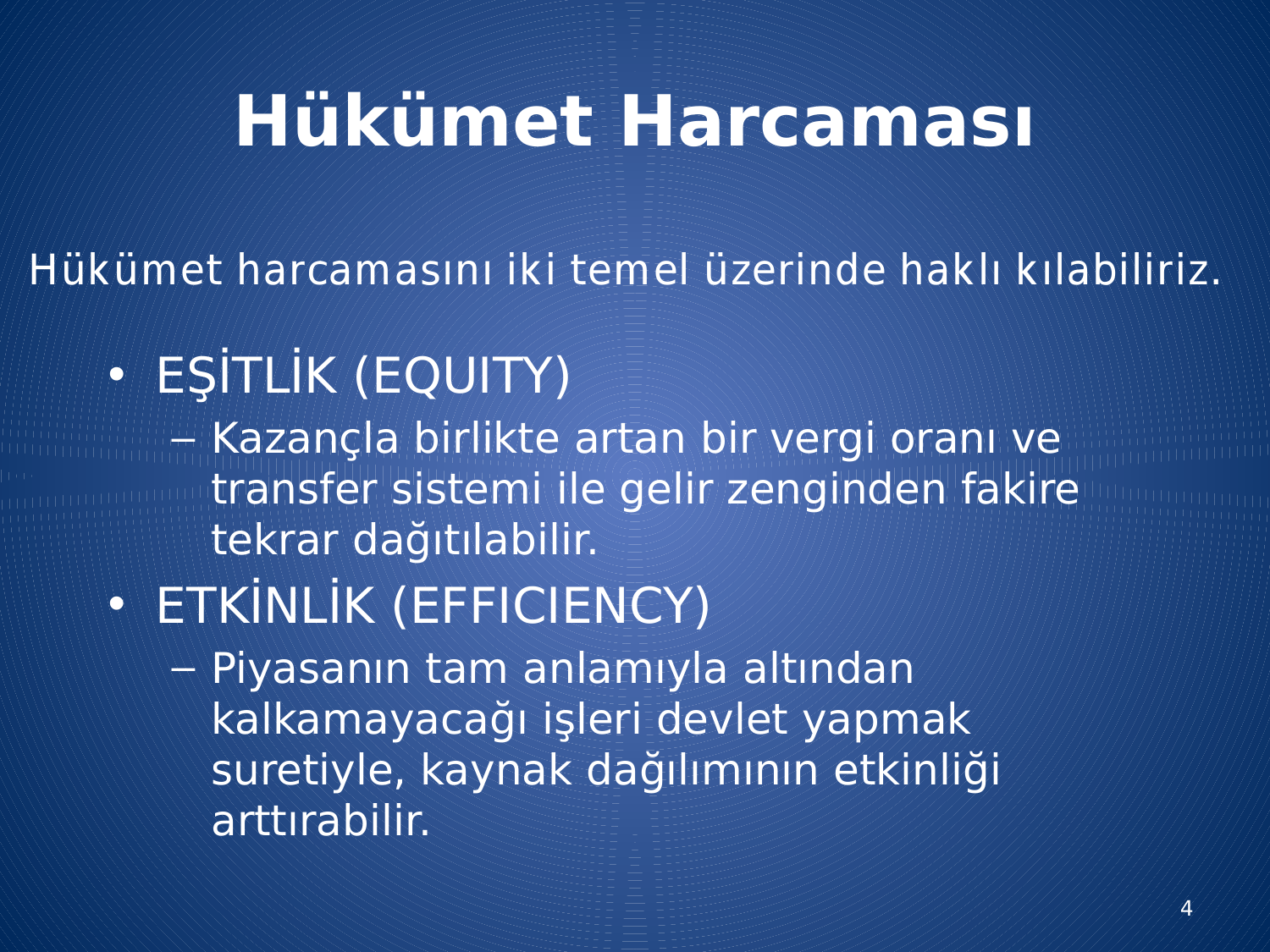

# Hükümet Harcaması
Hükümet harcamasını iki temel üzerinde haklı kılabiliriz.
EŞİTLİK (EQUITY)
Kazançla birlikte artan bir vergi oranı ve transfer sistemi ile gelir zenginden fakire tekrar dağıtılabilir.
ETKİNLİK (EFFICIENCY)
Piyasanın tam anlamıyla altından kalkamayacağı işleri devlet yapmak suretiyle, kaynak dağılımının etkinliği arttırabilir.
4